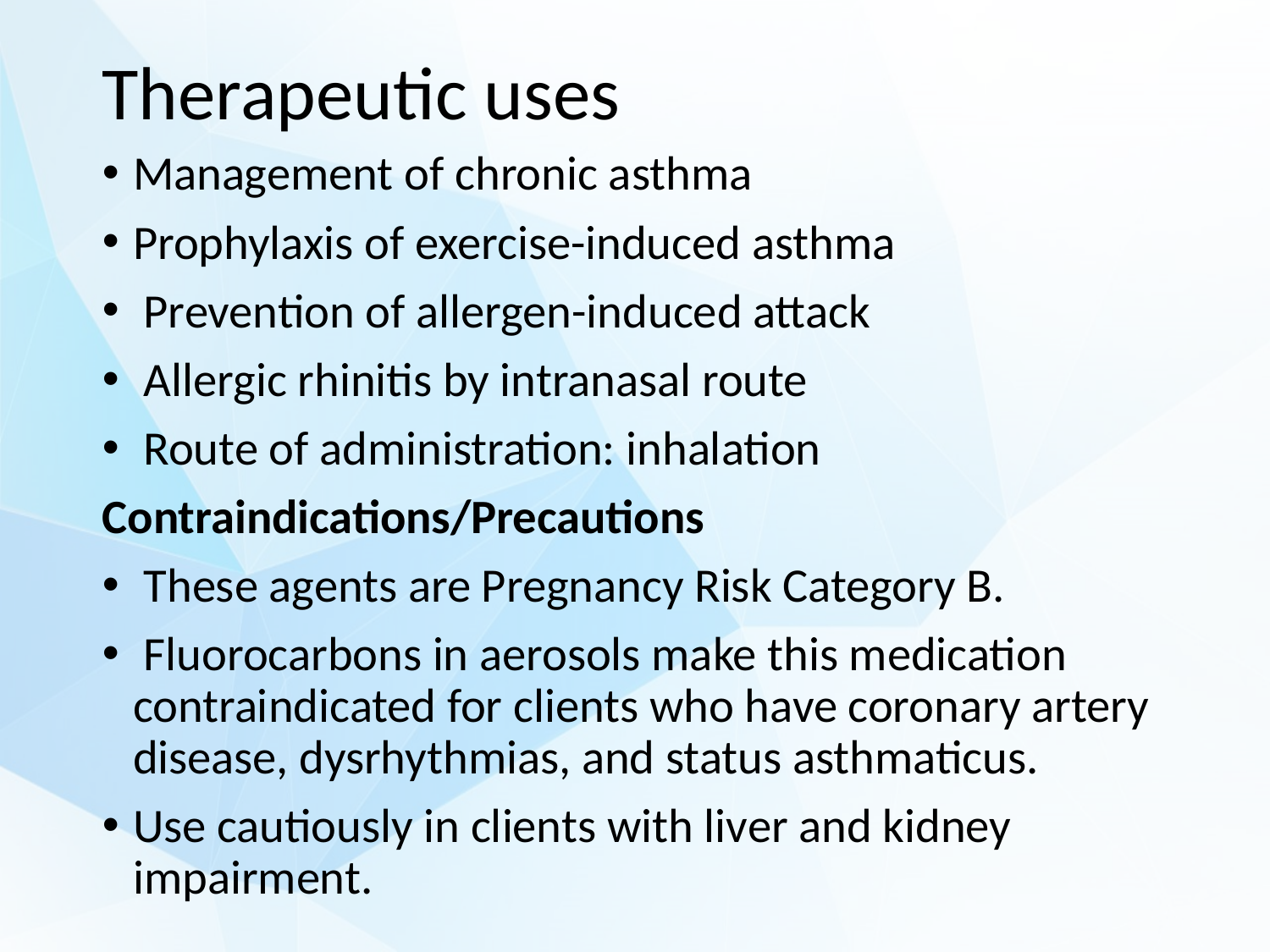

# Therapeutic uses
Management of chronic asthma
Prophylaxis of exercise-induced asthma
 Prevention of allergen-induced attack
 Allergic rhinitis by intranasal route
 Route of administration: inhalation
Contraindications/Precautions
 These agents are Pregnancy Risk Category B.
 Fluorocarbons in aerosols make this medication contraindicated for clients who have coronary artery disease, dysrhythmias, and status asthmaticus.
Use cautiously in clients with liver and kidney impairment.